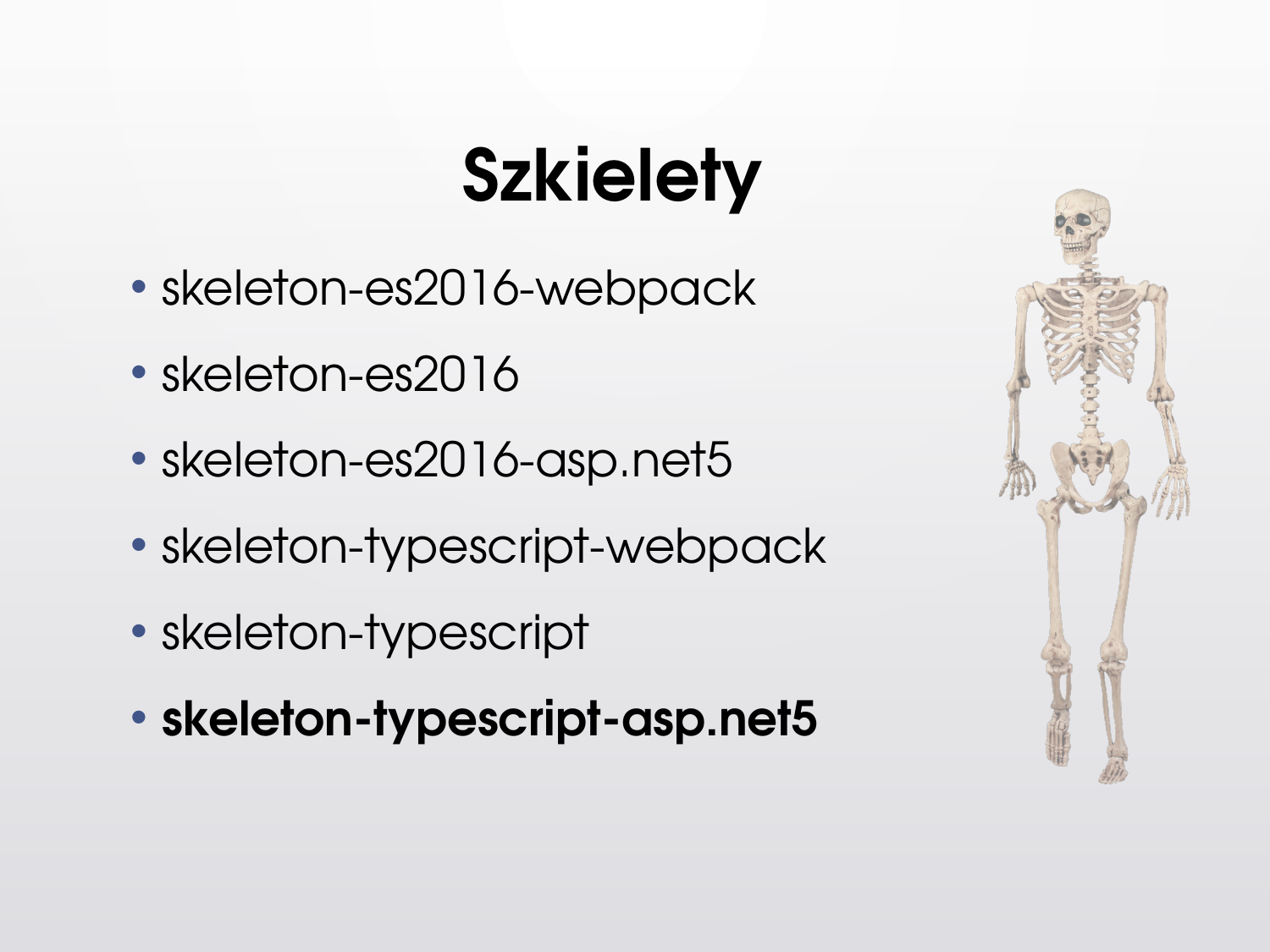

# Szkielety

skeleton-es2016-webpack
skeleton-es2016
skeleton-es2016-asp.net5
skeleton-typescript-webpack
skeleton-typescript
skeleton-typescript-asp.net5